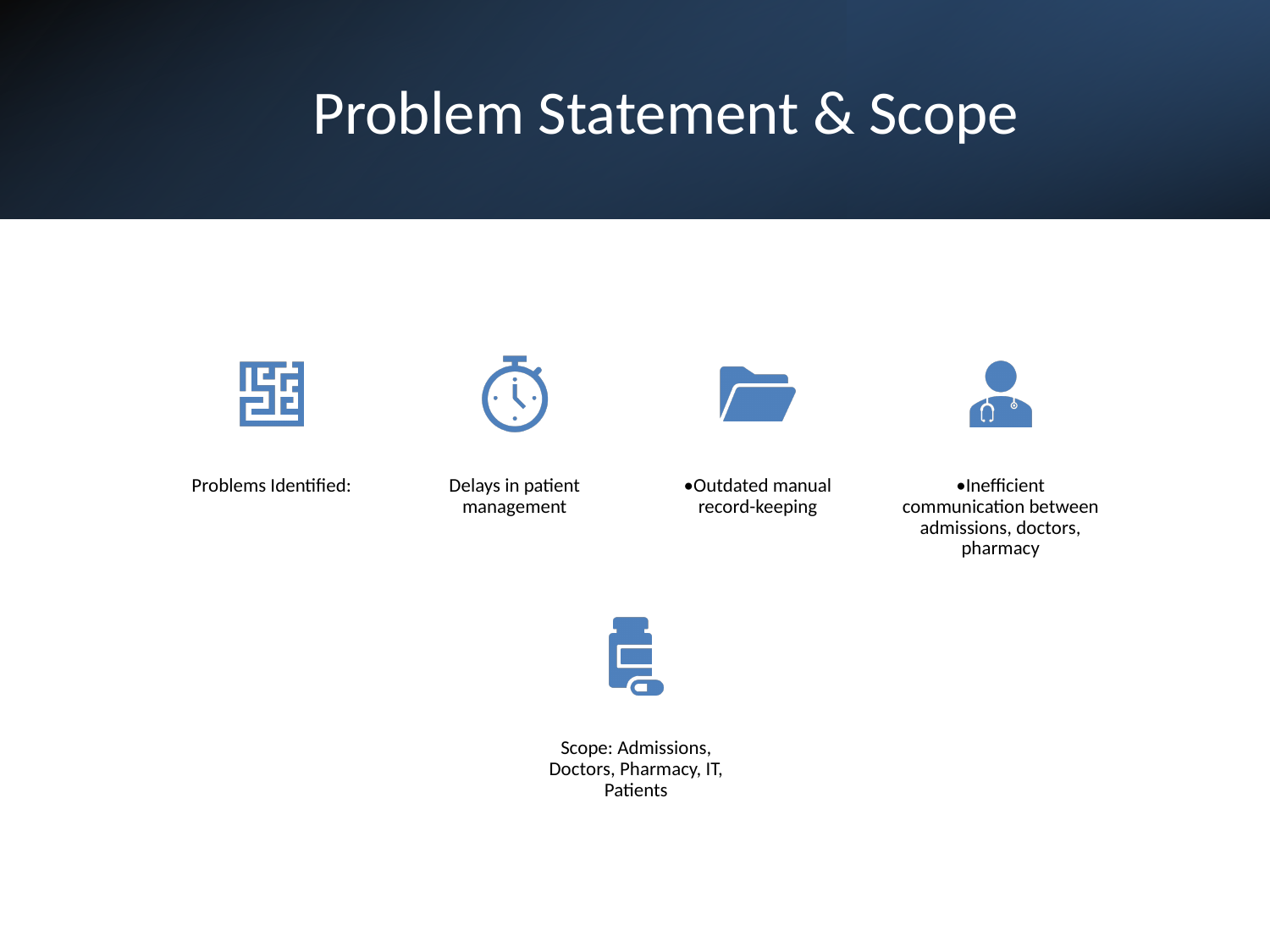

# Problem Statement & Scope
Problems Identified:
Delays in patient management
•Outdated manual record-keeping
•Inefficient communication between admissions, doctors, pharmacy
Scope: Admissions, Doctors, Pharmacy, IT, Patients